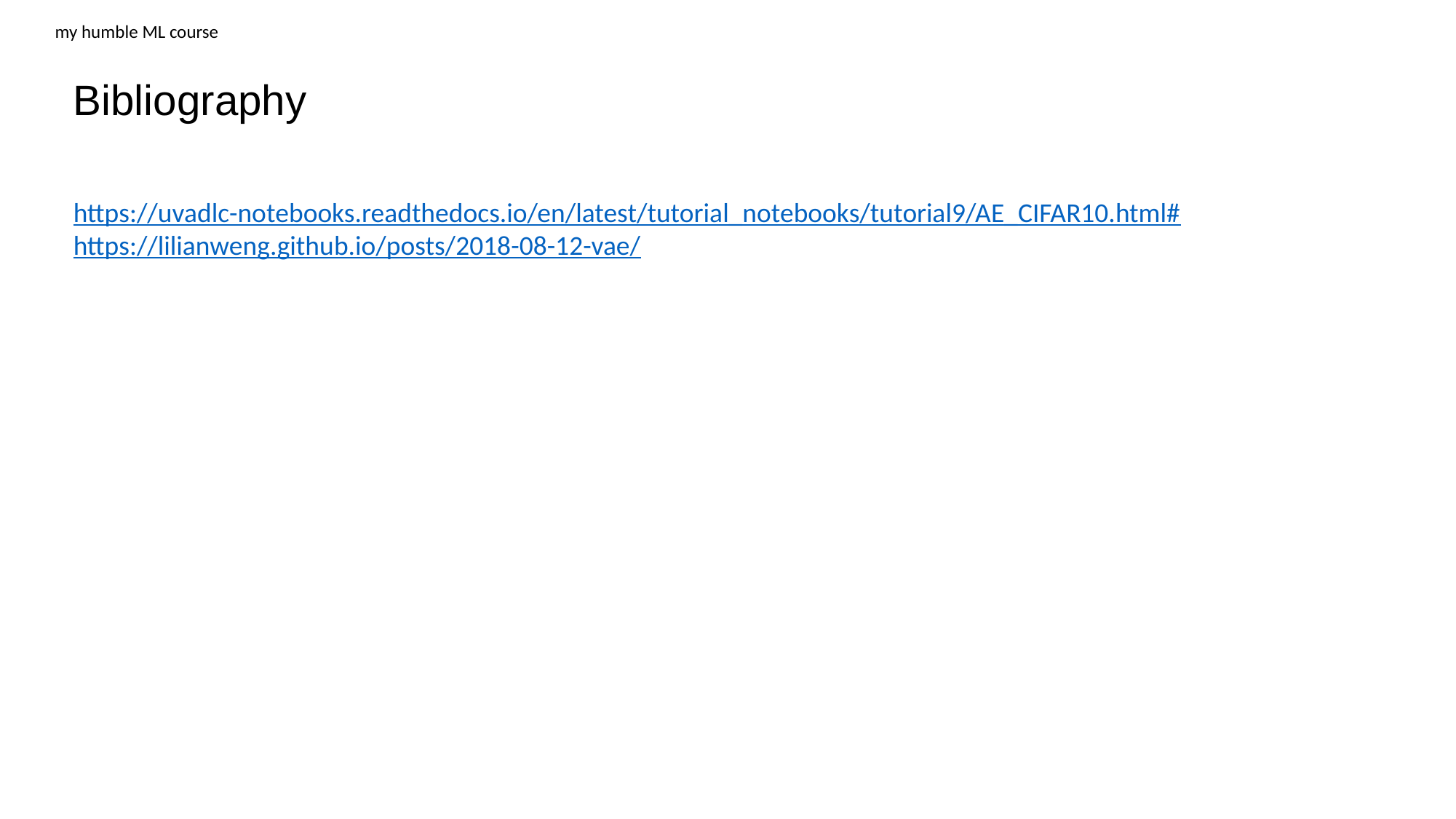

my humble ML course
Bibliography
https://uvadlc-notebooks.readthedocs.io/en/latest/tutorial_notebooks/tutorial9/AE_CIFAR10.html#
https://lilianweng.github.io/posts/2018-08-12-vae/